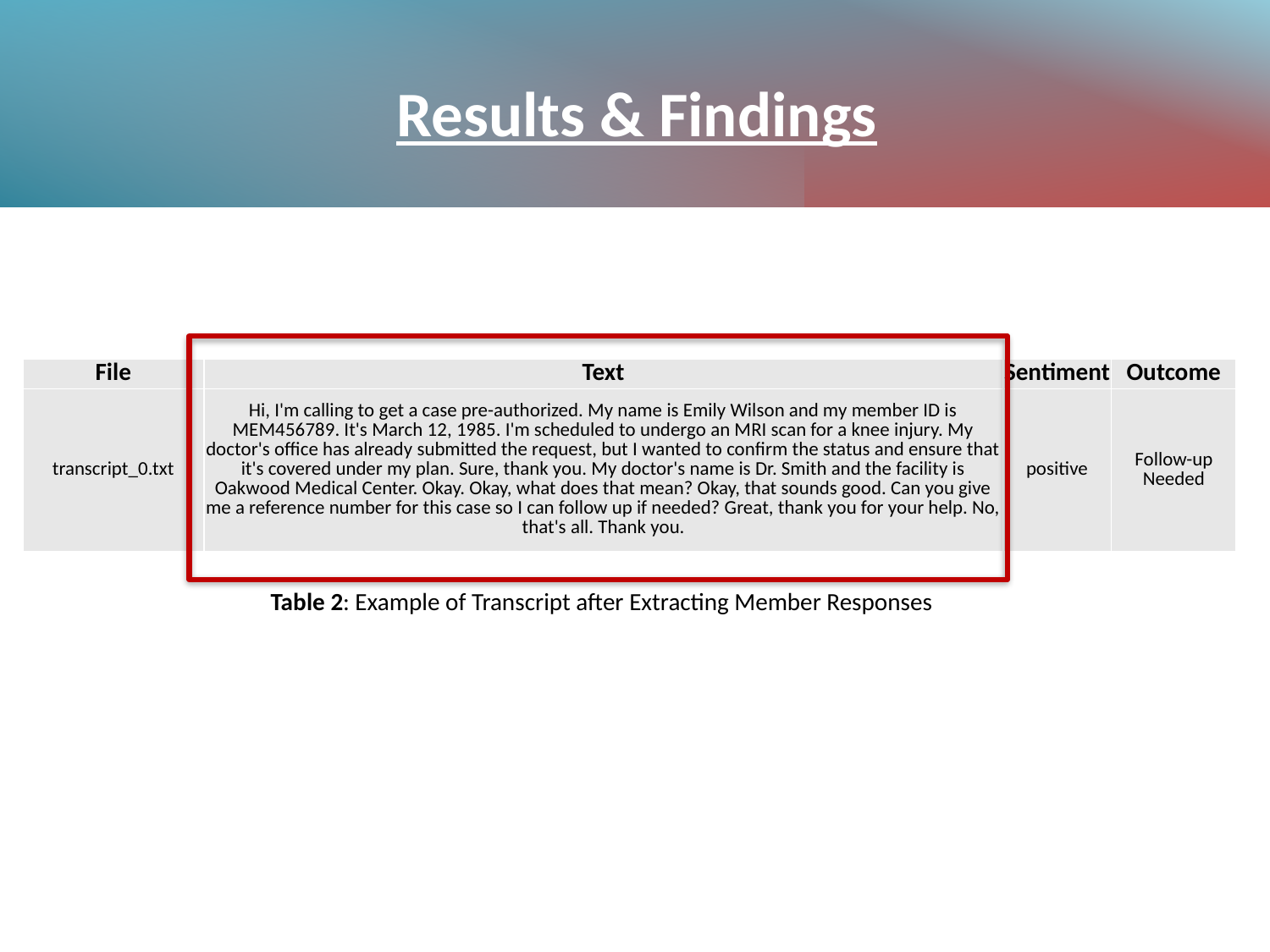

# Results & Findings

| File | Text | Sentiment | Outcome |
| --- | --- | --- | --- |
| transcript\_0.txt | Hi, I'm calling to get a case pre-authorized. My name is Emily Wilson and my member ID is MEM456789. It's March 12, 1985. I'm scheduled to undergo an MRI scan for a knee injury. My doctor's office has already submitted the request, but I wanted to confirm the status and ensure that it's covered under my plan. Sure, thank you. My doctor's name is Dr. Smith and the facility is Oakwood Medical Center. Okay. Okay, what does that mean? Okay, that sounds good. Can you give me a reference number for this case so I can follow up if needed? Great, thank you for your help. No, that's all. Thank you. | positive | Follow-up Needed |
Table 2: Example of Transcript after Extracting Member Responses